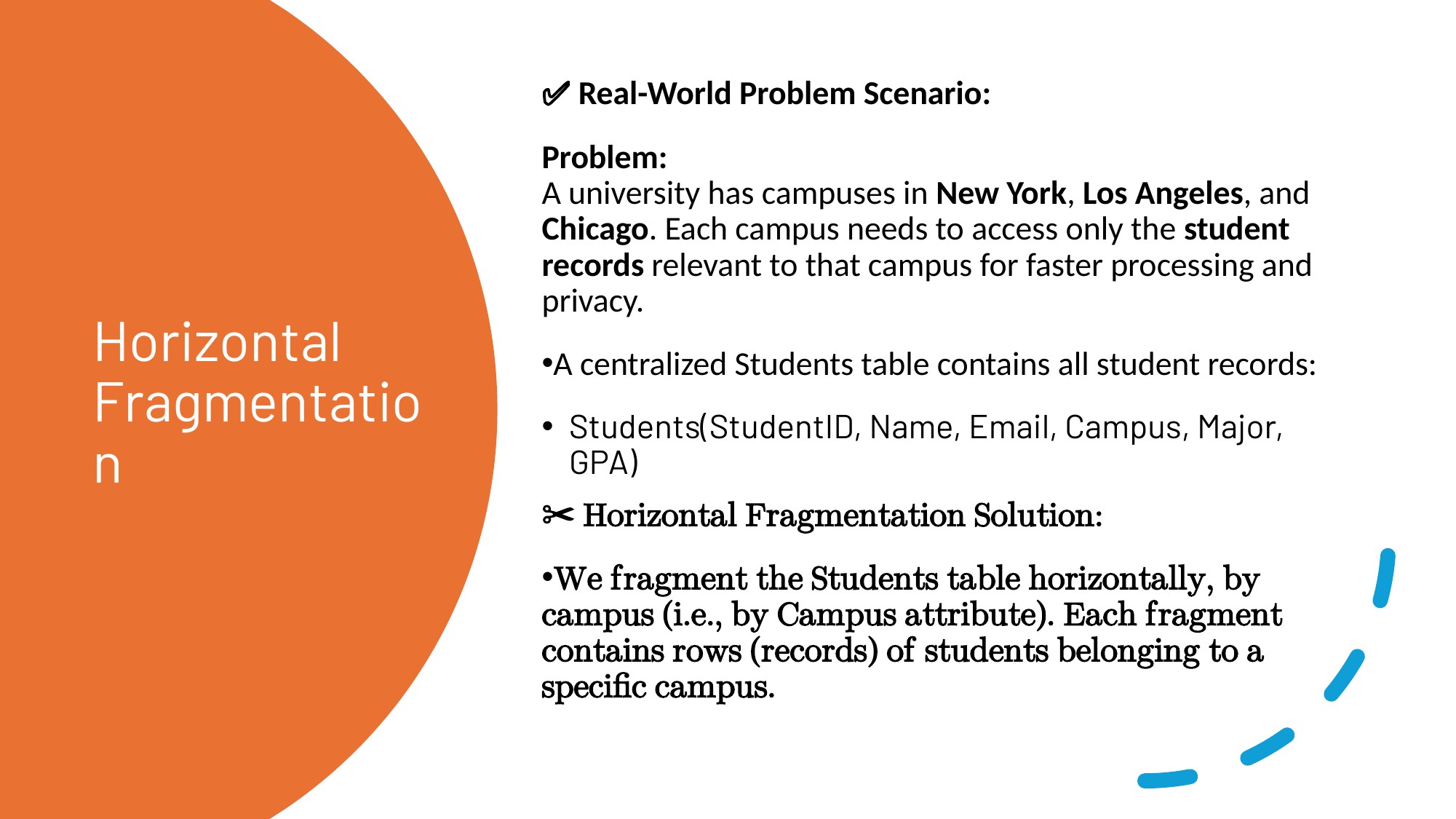

✅ Real-World Problem Scenario:
Problem:
A university has campuses in New York, Los Angeles, and Chicago. Each campus needs to access only the student records relevant to that campus for faster processing and privacy.
A centralized Students table contains all student records:
Students(StudentID, Name, Email, Campus, Major, GPA)
✂️ Horizontal Fragmentation Solution:
We fragment the Students table horizontally, by campus (i.e., by Campus attribute). Each fragment contains rows (records) of students belonging to a specific campus.

# Horizontal Fragmentation